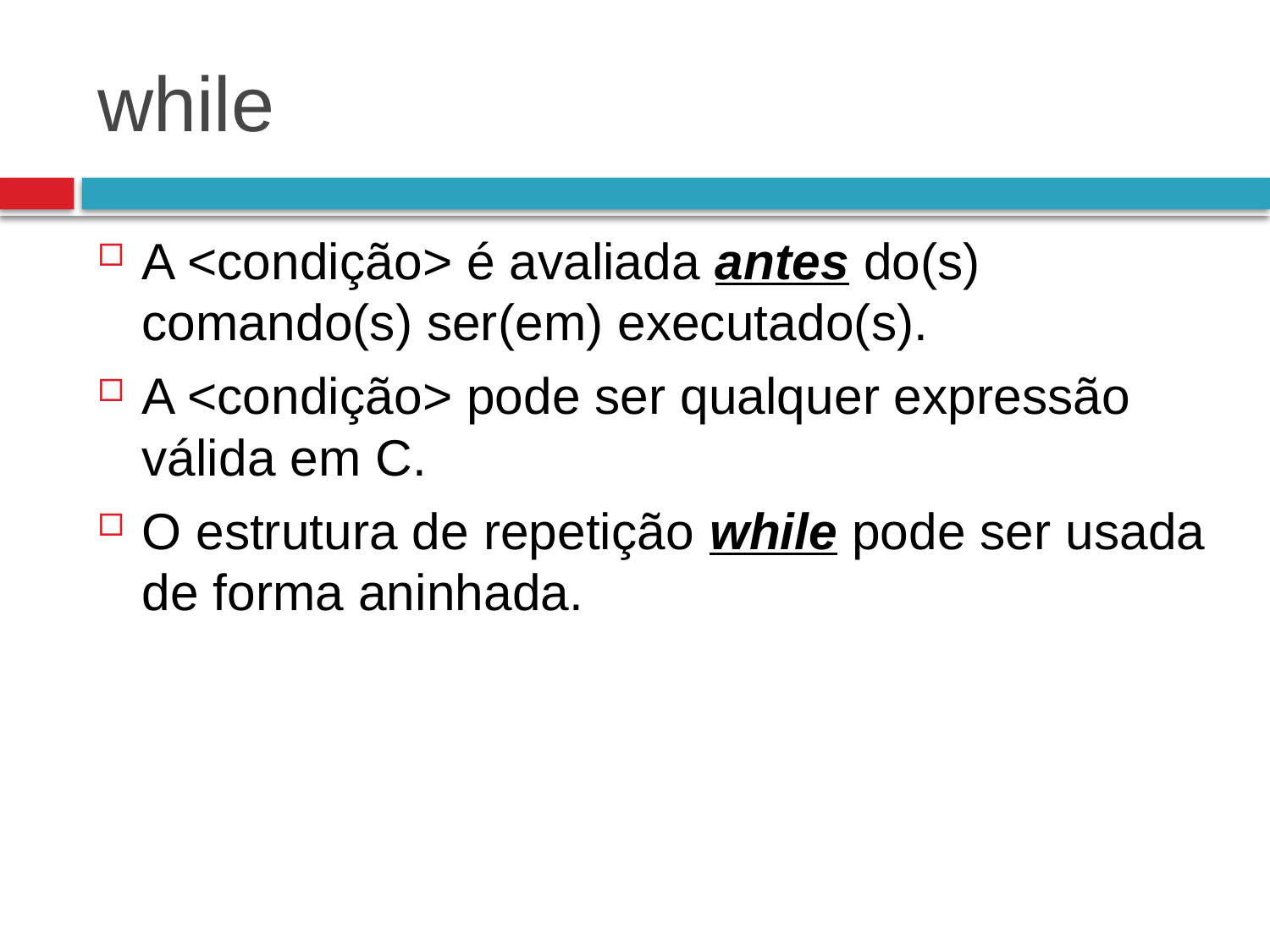

# while
A <condição> é avaliada antes do(s) comando(s) ser(em) executado(s).
A <condição> pode ser qualquer expressão válida em C.
O estrutura de repetição while pode ser usada de forma aninhada.